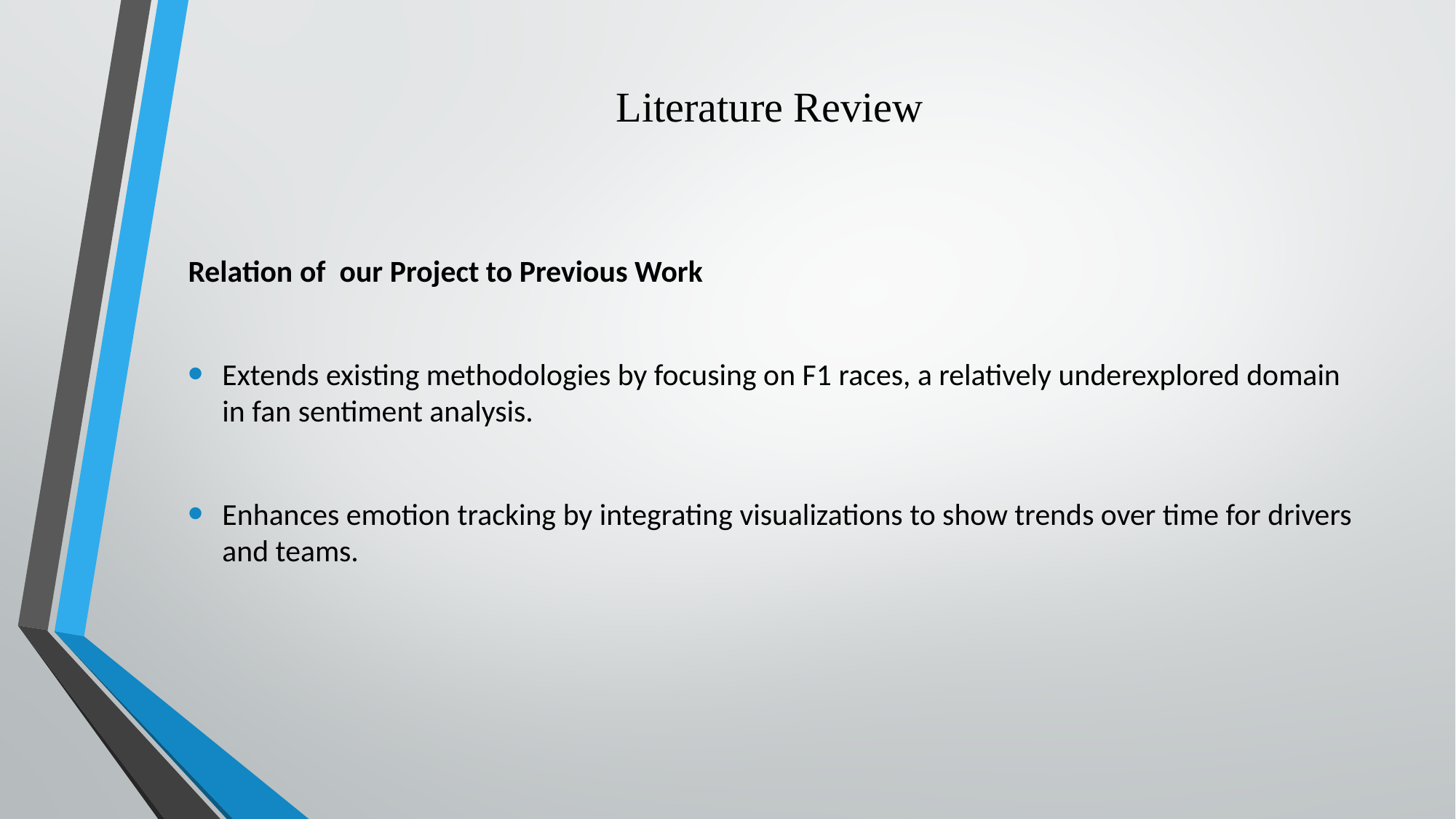

# Literature Review
Relation of  our Project to Previous Work

Extends existing methodologies by focusing on F1 races, a relatively underexplored domain in fan sentiment analysis.

Enhances emotion tracking by integrating visualizations to show trends over time for drivers and teams.